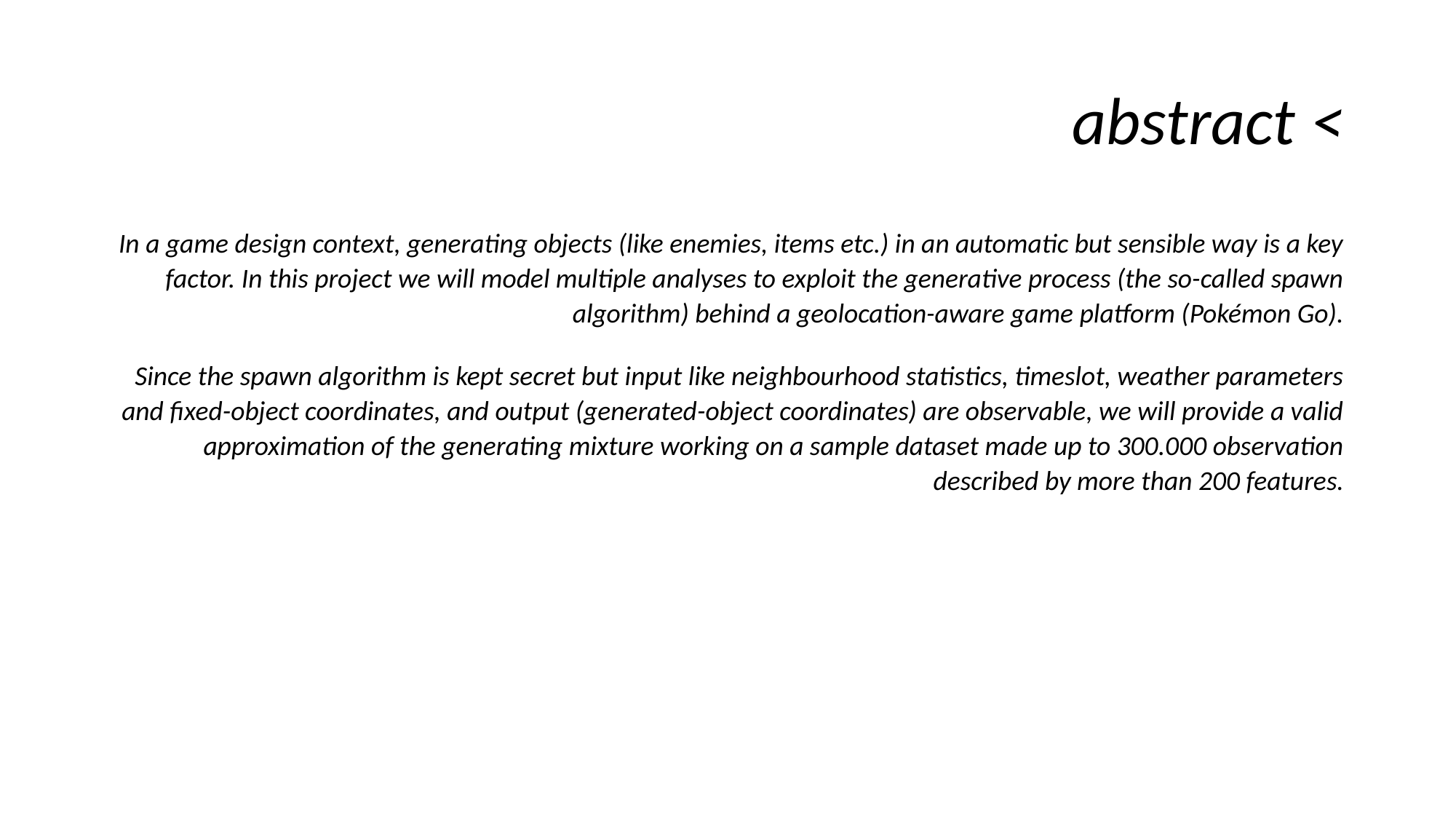

# abstract <
In a game design context, generating objects (like enemies, items etc.) in an automatic but sensible way is a key factor. In this project we will model multiple analyses to exploit the generative process (the so-called spawn algorithm) behind a geolocation-aware game platform (Pokémon Go).
Since the spawn algorithm is kept secret but input like neighbourhood statistics, timeslot, weather parameters and fixed-object coordinates, and output (generated-object coordinates) are observable, we will provide a valid approximation of the generating mixture working on a sample dataset made up to 300.000 observation described by more than 200 features.